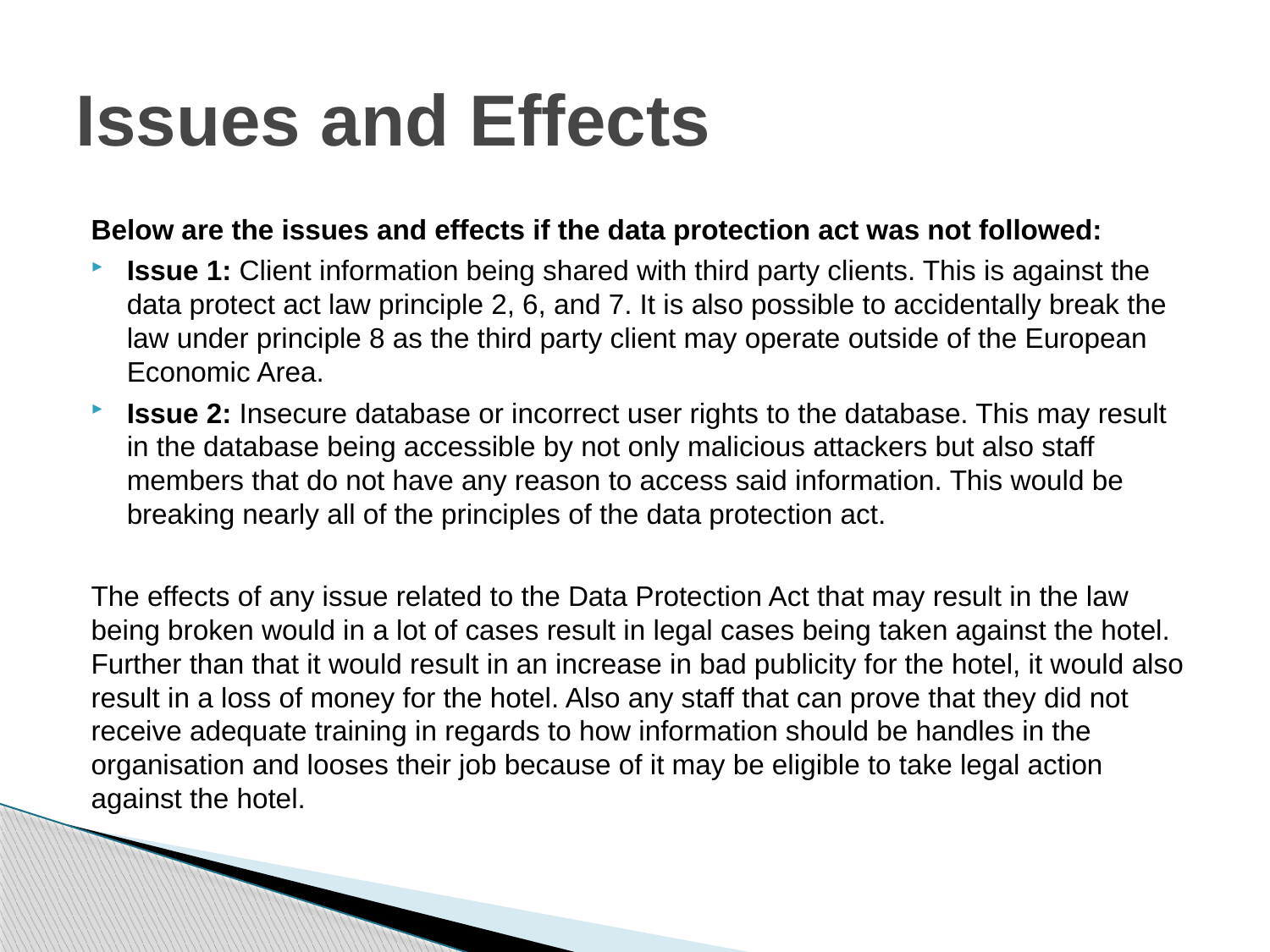

# Issues and Effects
Below are the issues and effects if the data protection act was not followed:
Issue 1: Client information being shared with third party clients. This is against the data protect act law principle 2, 6, and 7. It is also possible to accidentally break the law under principle 8 as the third party client may operate outside of the European Economic Area.
Issue 2: Insecure database or incorrect user rights to the database. This may result in the database being accessible by not only malicious attackers but also staff members that do not have any reason to access said information. This would be breaking nearly all of the principles of the data protection act.

The effects of any issue related to the Data Protection Act that may result in the law being broken would in a lot of cases result in legal cases being taken against the hotel. Further than that it would result in an increase in bad publicity for the hotel, it would also result in a loss of money for the hotel. Also any staff that can prove that they did not receive adequate training in regards to how information should be handles in the organisation and looses their job because of it may be eligible to take legal action against the hotel.